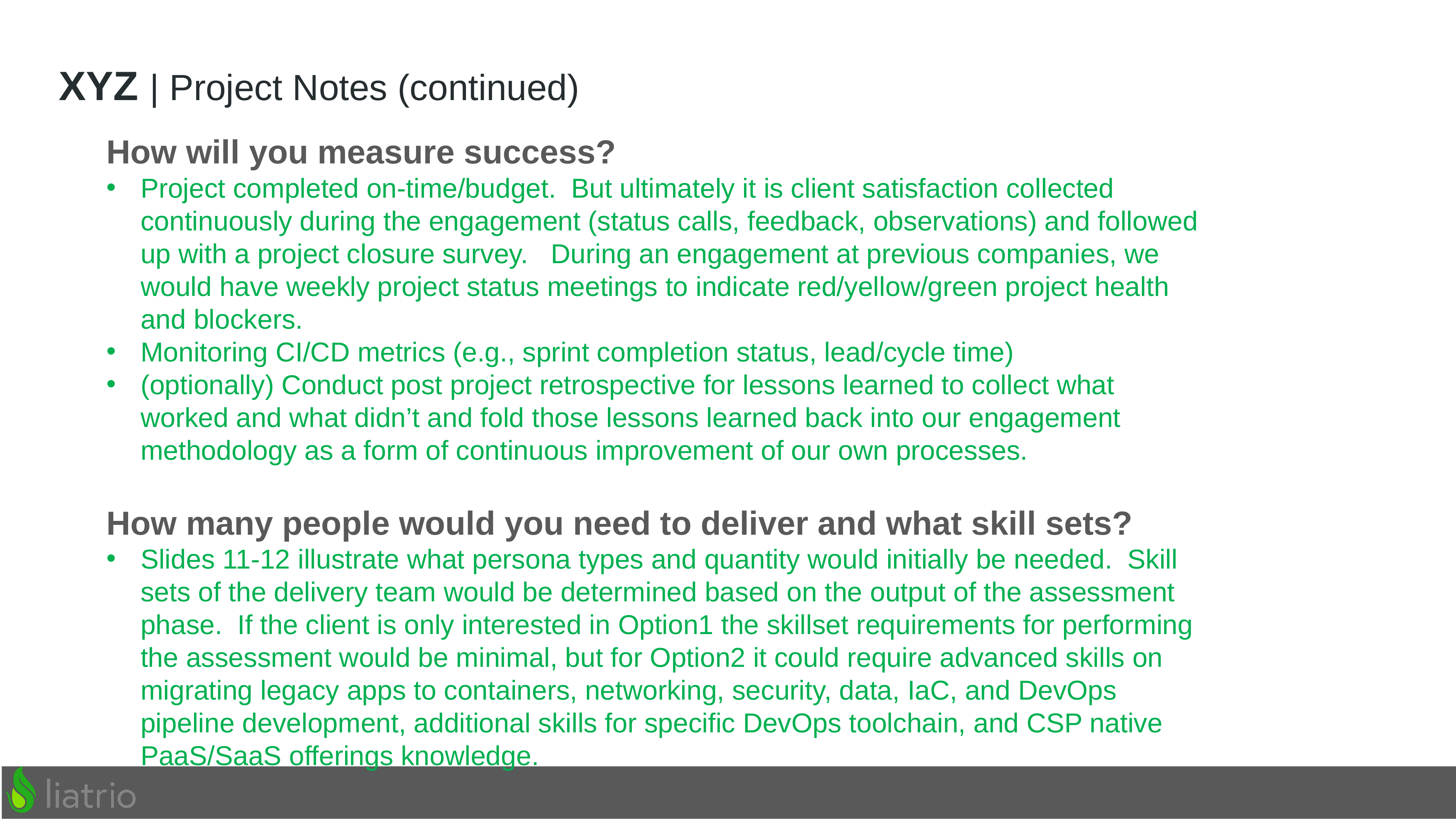

XYZ | Project Notes (continued)
How will you measure success?
Project completed on-time/budget.  But ultimately it is client satisfaction collected continuously during the engagement (status calls, feedback, observations) and followed up with a project closure survey.   During an engagement at previous companies, we would have weekly project status meetings to indicate red/yellow/green project health and blockers.
Monitoring CI/CD metrics (e.g., sprint completion status, lead/cycle time)
(optionally) Conduct post project retrospective for lessons learned to collect what worked and what didn’t and fold those lessons learned back into our engagement methodology as a form of continuous improvement of our own processes.

How many people would you need to deliver and what skill sets?
Slides 11-12 illustrate what persona types and quantity would initially be needed.  Skill sets of the delivery team would be determined based on the output of the assessment phase.  If the client is only interested in Option1 the skillset requirements for performing the assessment would be minimal, but for Option2 it could require advanced skills on migrating legacy apps to containers, networking, security, data, IaC, and DevOps pipeline development, additional skills for specific DevOps toolchain, and CSP native PaaS/SaaS offerings knowledge.